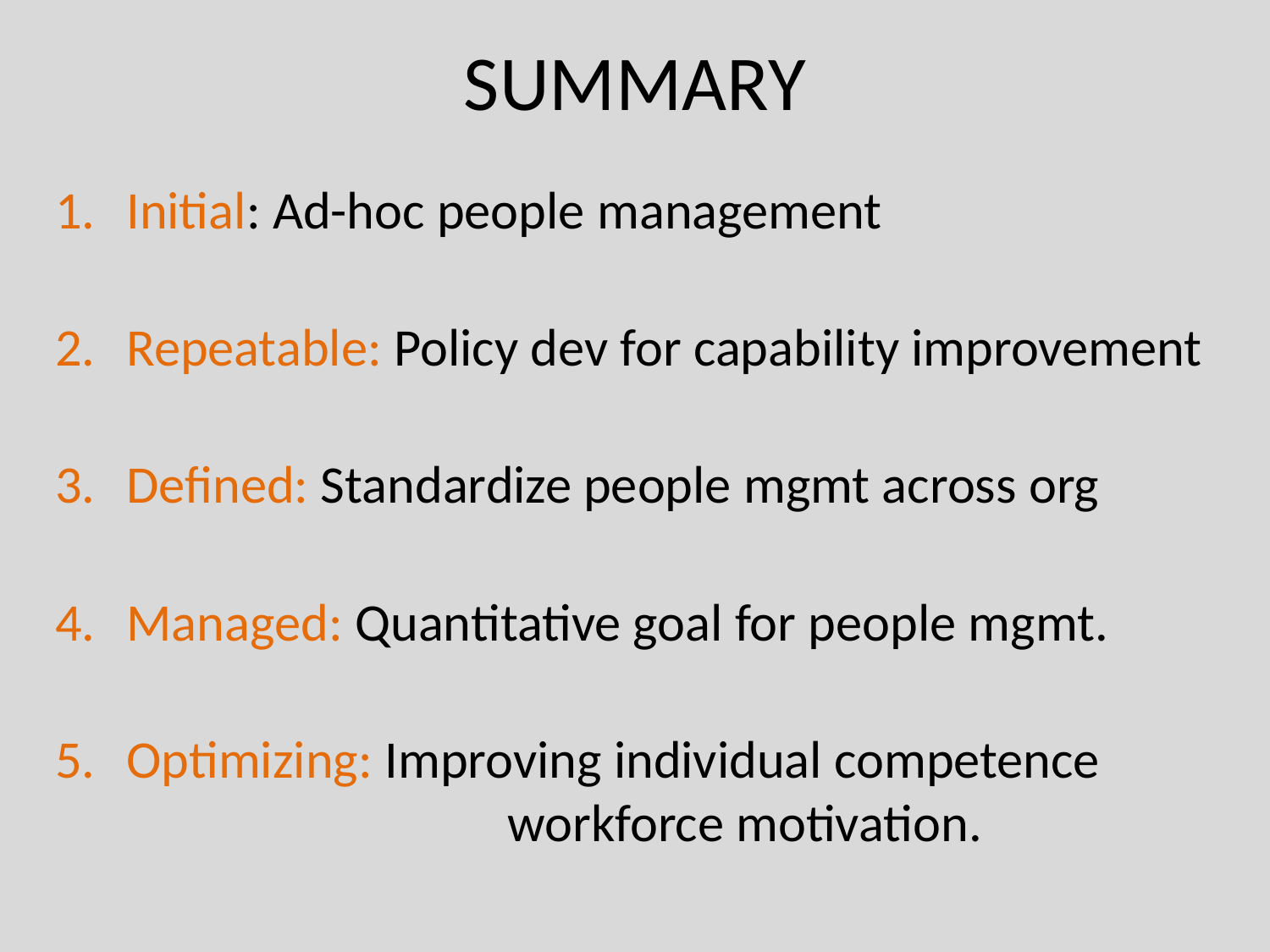

# SUMMARY
Initial: Ad-hoc people management
Repeatable: Policy dev for capability improvement
Defined: Standardize people mgmt across org
Managed: Quantitative goal for people mgmt.
Optimizing: Improving individual competence
 			workforce motivation.